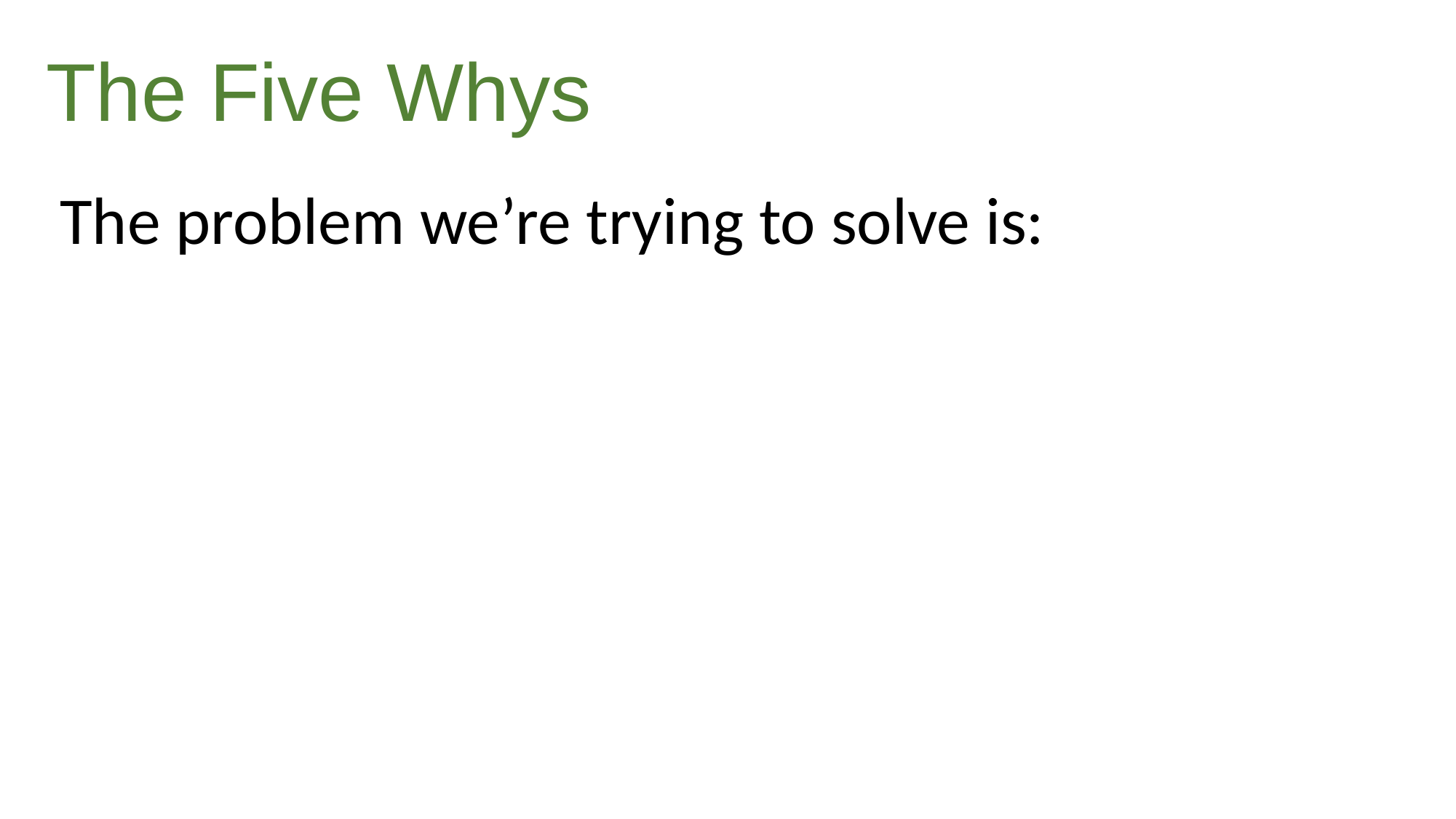

The Five Whys
The problem we’re trying to solve is: